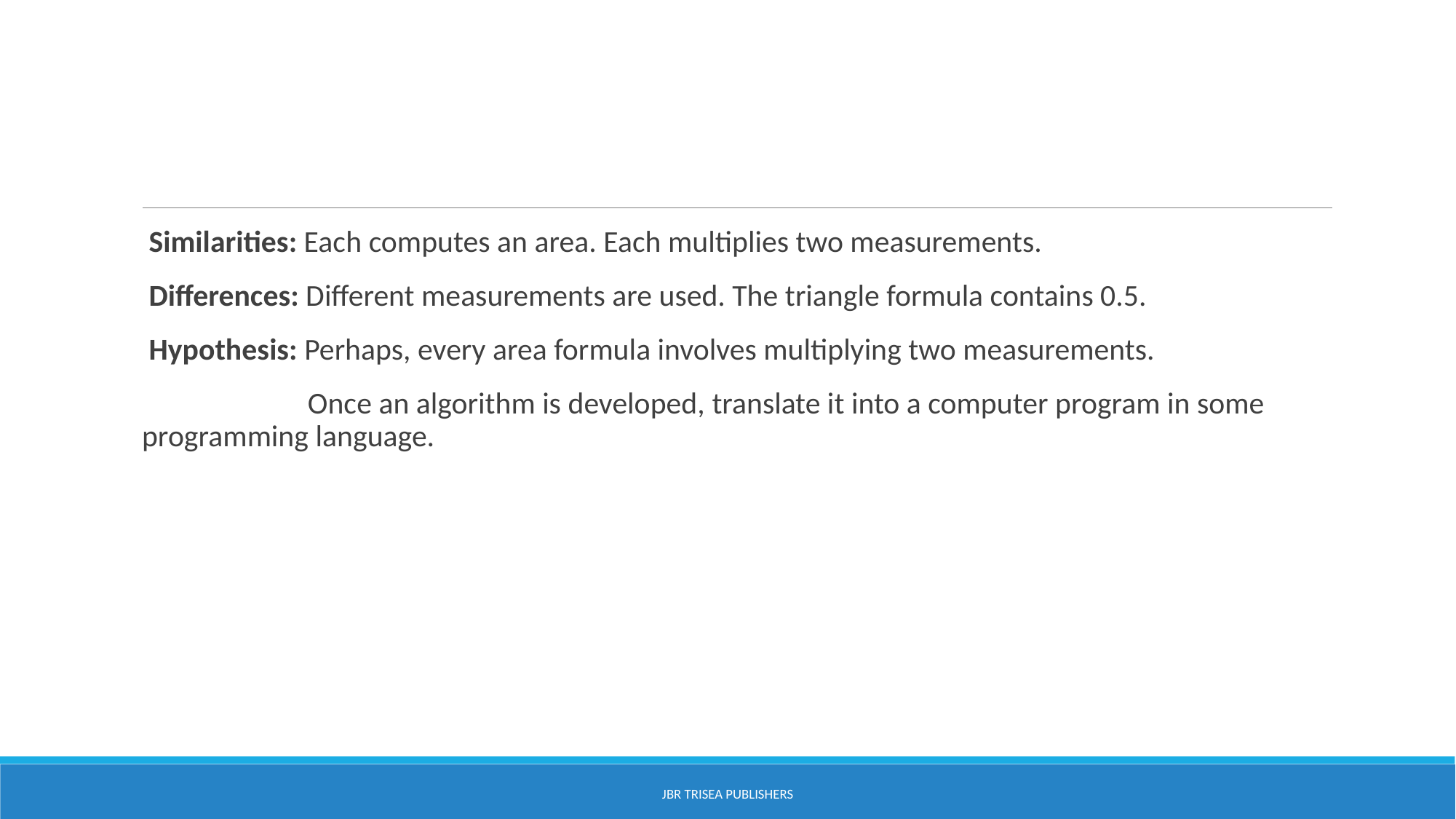

#
 Similarities: Each computes an area. Each multiplies two measurements.
 Differences: Different measurements are used. The triangle formula contains 0.5.
 Hypothesis: Perhaps, every area formula involves multiplying two measurements.
                        Once an algorithm is developed, translate it into a computer program in some programming language.

JBR Trisea Publishers